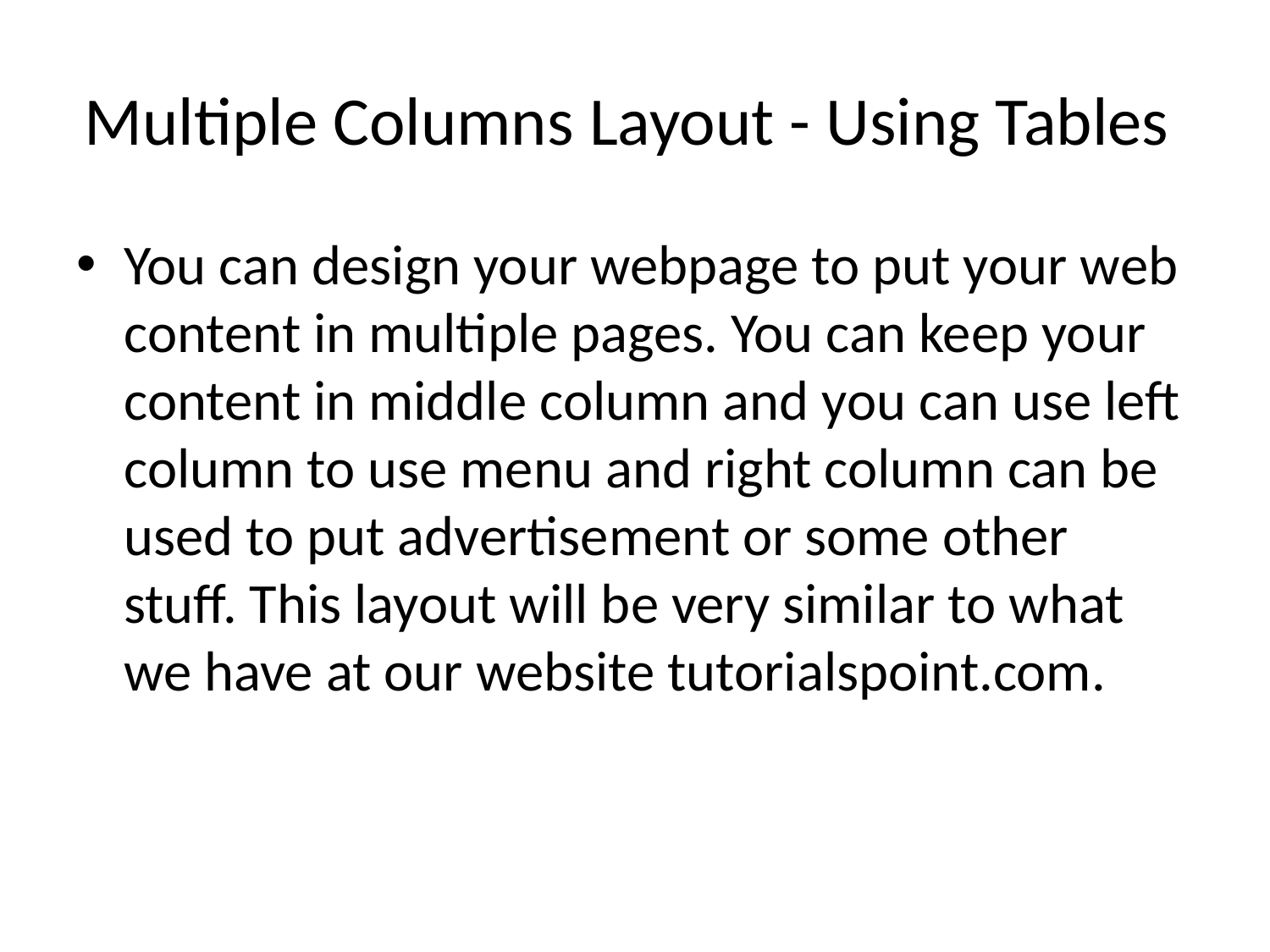

# Multiple Columns Layout - Using Tables
You can design your webpage to put your web content in multiple pages. You can keep your content in middle column and you can use left column to use menu and right column can be used to put advertisement or some other stuff. This layout will be very similar to what we have at our website tutorialspoint.com.